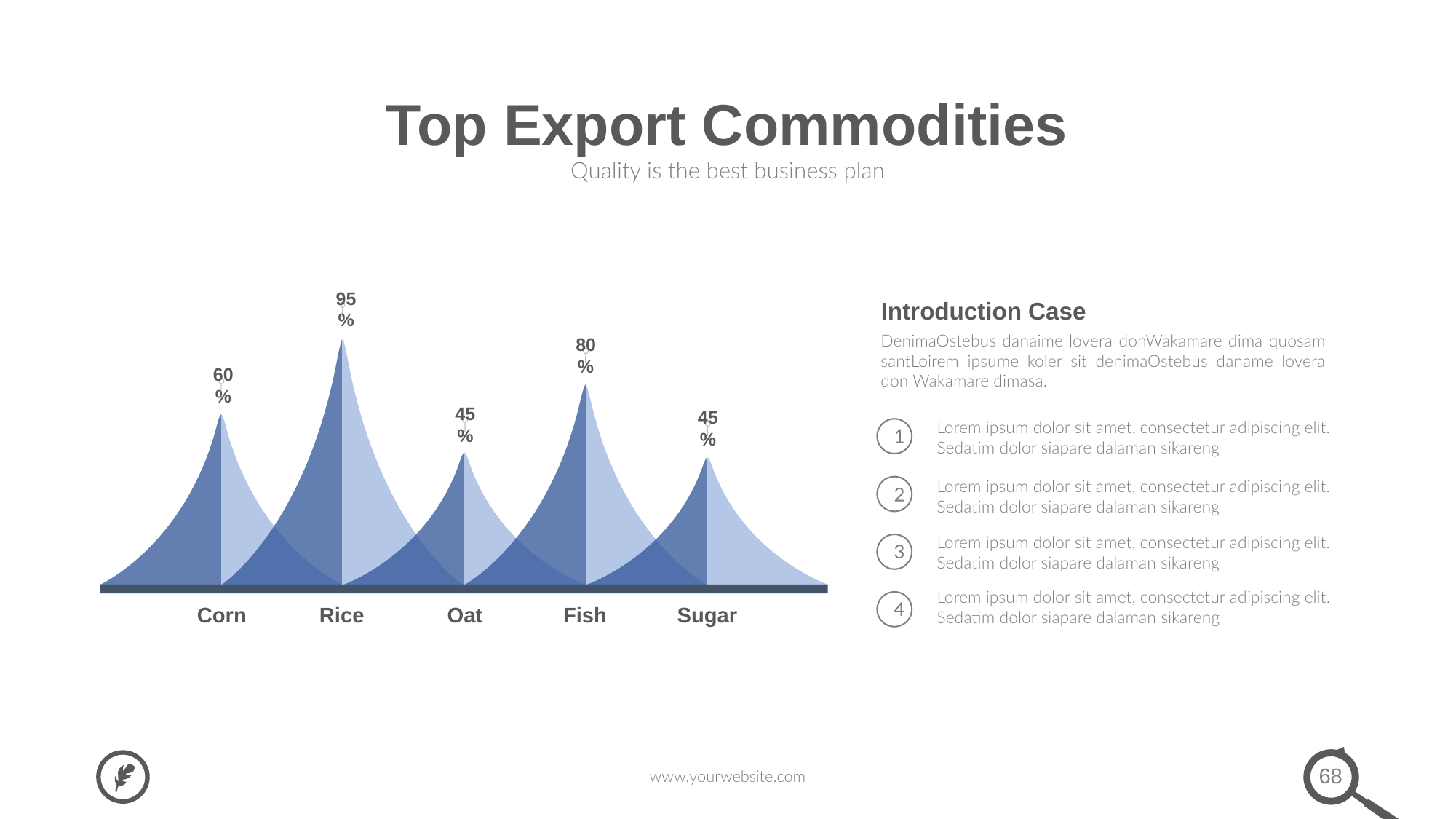

Top Export Commodities
Quality is the best business plan
95%

Introduction Case
DenimaOstebus danaime lovera donWakamare dima quosam santLoirem ipsume koler sit denimaOstebus daname lovera don Wakamare dimasa.
80%

60%

45%

45%

Lorem ipsum dolor sit amet, consectetur adipiscing elit. Sedatim dolor siapare dalaman sikareng

1

Lorem ipsum dolor sit amet, consectetur adipiscing elit. Sedatim dolor siapare dalaman sikareng

2
Lorem ipsum dolor sit amet, consectetur adipiscing elit. Sedatim dolor siapare dalaman sikareng

3

Lorem ipsum dolor sit amet, consectetur adipiscing elit. Sedatim dolor siapare dalaman sikareng

4
Corn
Rice
Oat
Fish
Sugar

68

www.yourwebsite.com